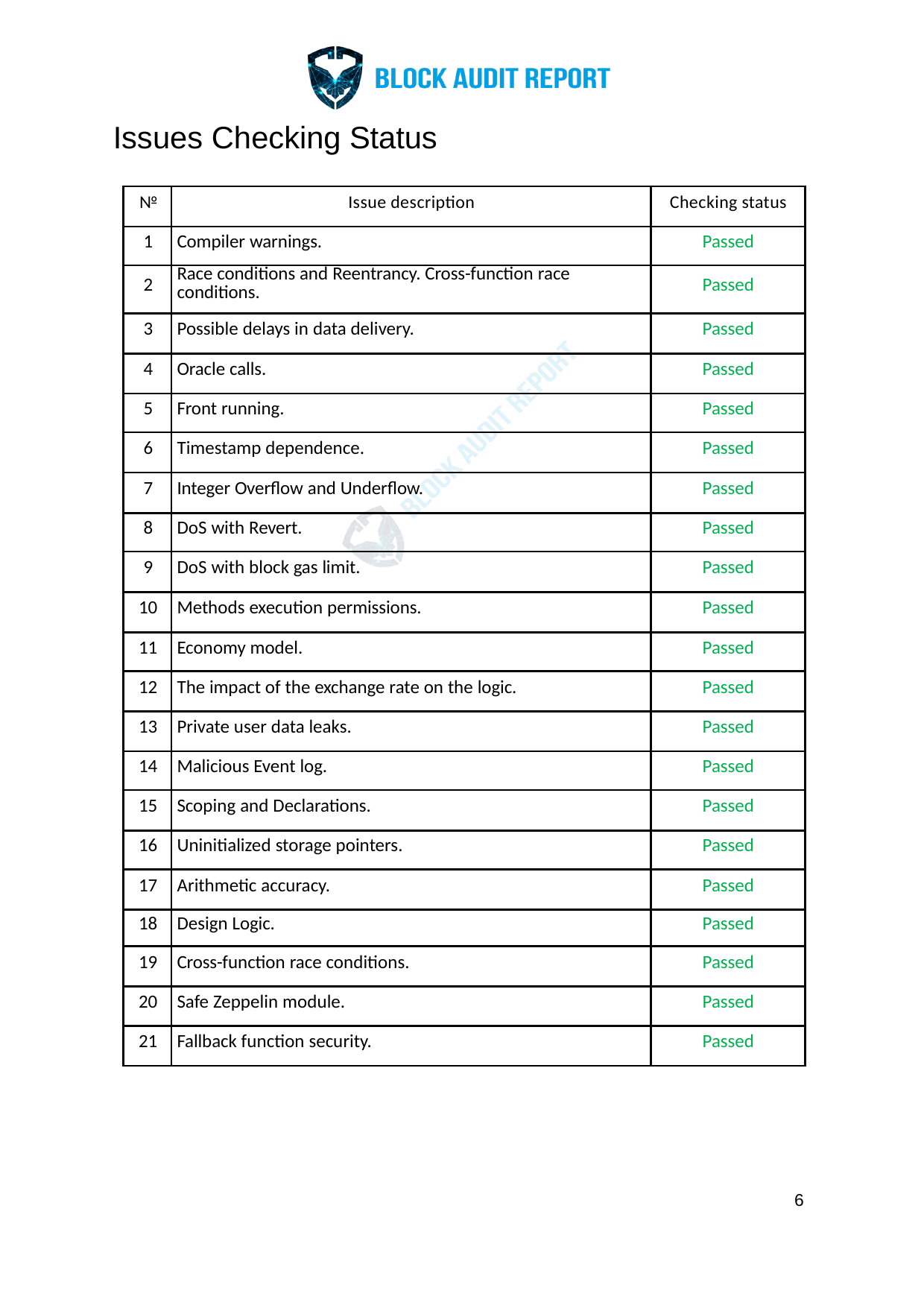

Issues Checking Status
| № | Issue description | Checking status |
| --- | --- | --- |
| 1 | Compiler warnings. | Passed |
| 2 | Race conditions and Reentrancy. Cross-function race conditions. | Passed |
| 3 | Possible delays in data delivery. | Passed |
| 4 | Oracle calls. | Passed |
| 5 | Front running. | Passed |
| 6 | Timestamp dependence. | Passed |
| 7 | Integer Overflow and Underflow. | Passed |
| 8 | DoS with Revert. | Passed |
| 9 | DoS with block gas limit. | Passed |
| 10 | Methods execution permissions. | Passed |
| 11 | Economy model. | Passed |
| 12 | The impact of the exchange rate on the logic. | Passed |
| 13 | Private user data leaks. | Passed |
| 14 | Malicious Event log. | Passed |
| 15 | Scoping and Declarations. | Passed |
| 16 | Uninitialized storage pointers. | Passed |
| 17 | Arithmetic accuracy. | Passed |
| 18 | Design Logic. | Passed |
| 19 | Cross-function race conditions. | Passed |
| 20 | Safe Zeppelin module. | Passed |
| 21 | Fallback function security. | Passed |
6